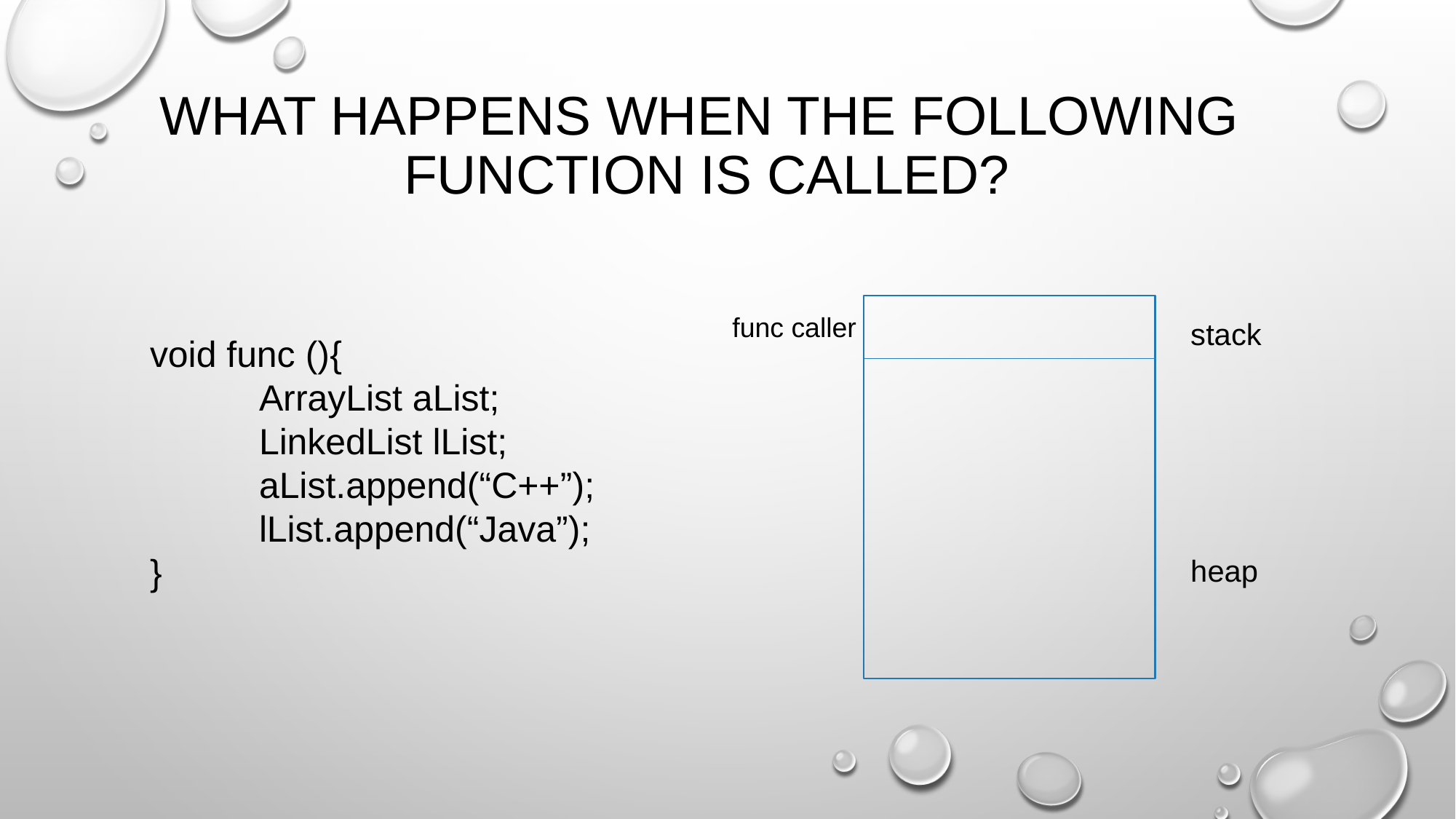

# What happens when the following function is called?

func caller
stack
void func (){
	ArrayList aList;
	LinkedList lList;
	aList.append(“C++”);
	lList.append(“Java”);
}
heap